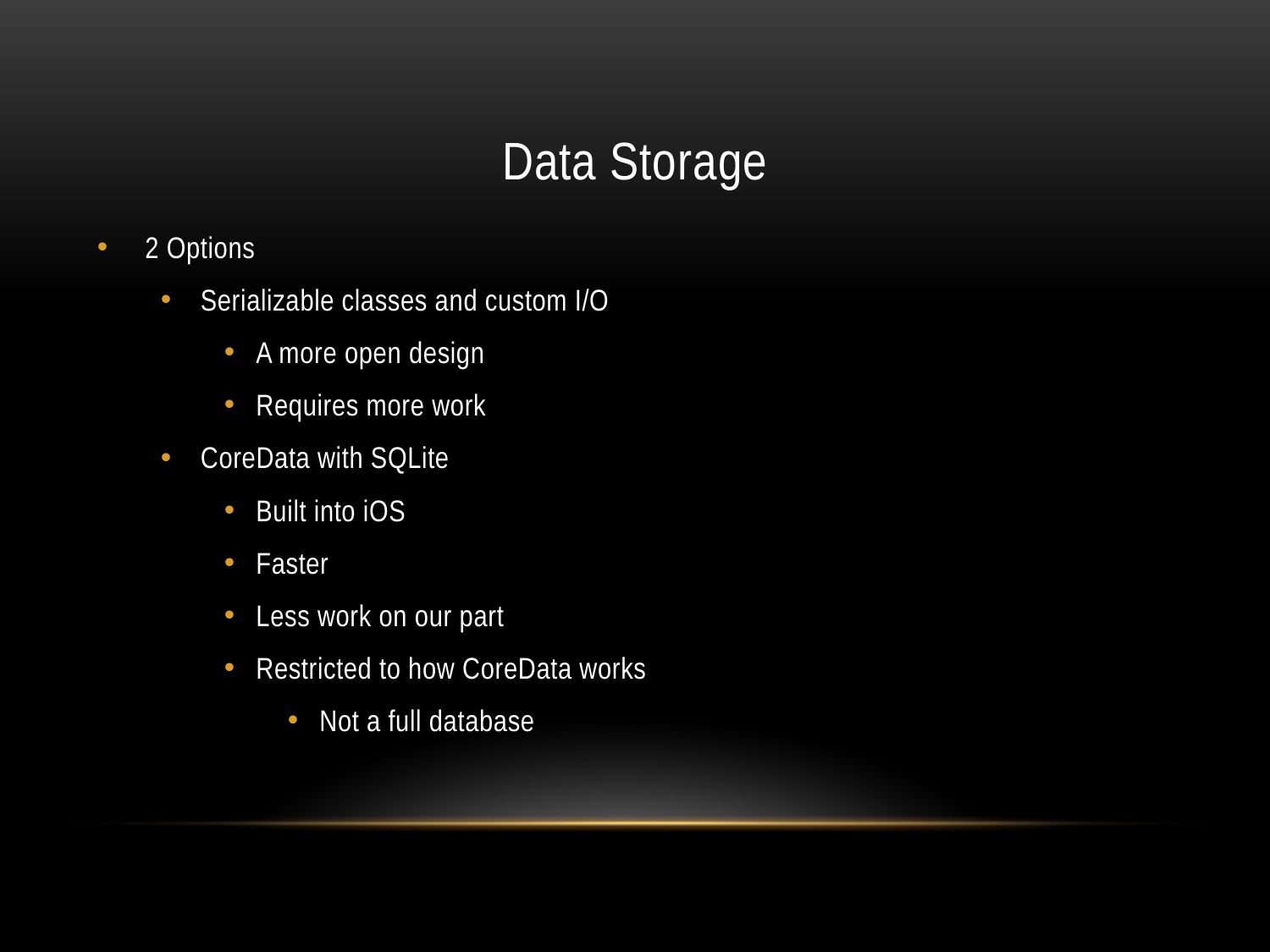

# Data Storage
2 Options
Serializable classes and custom I/O
A more open design
Requires more work
CoreData with SQLite
Built into iOS
Faster
Less work on our part
Restricted to how CoreData works
Not a full database